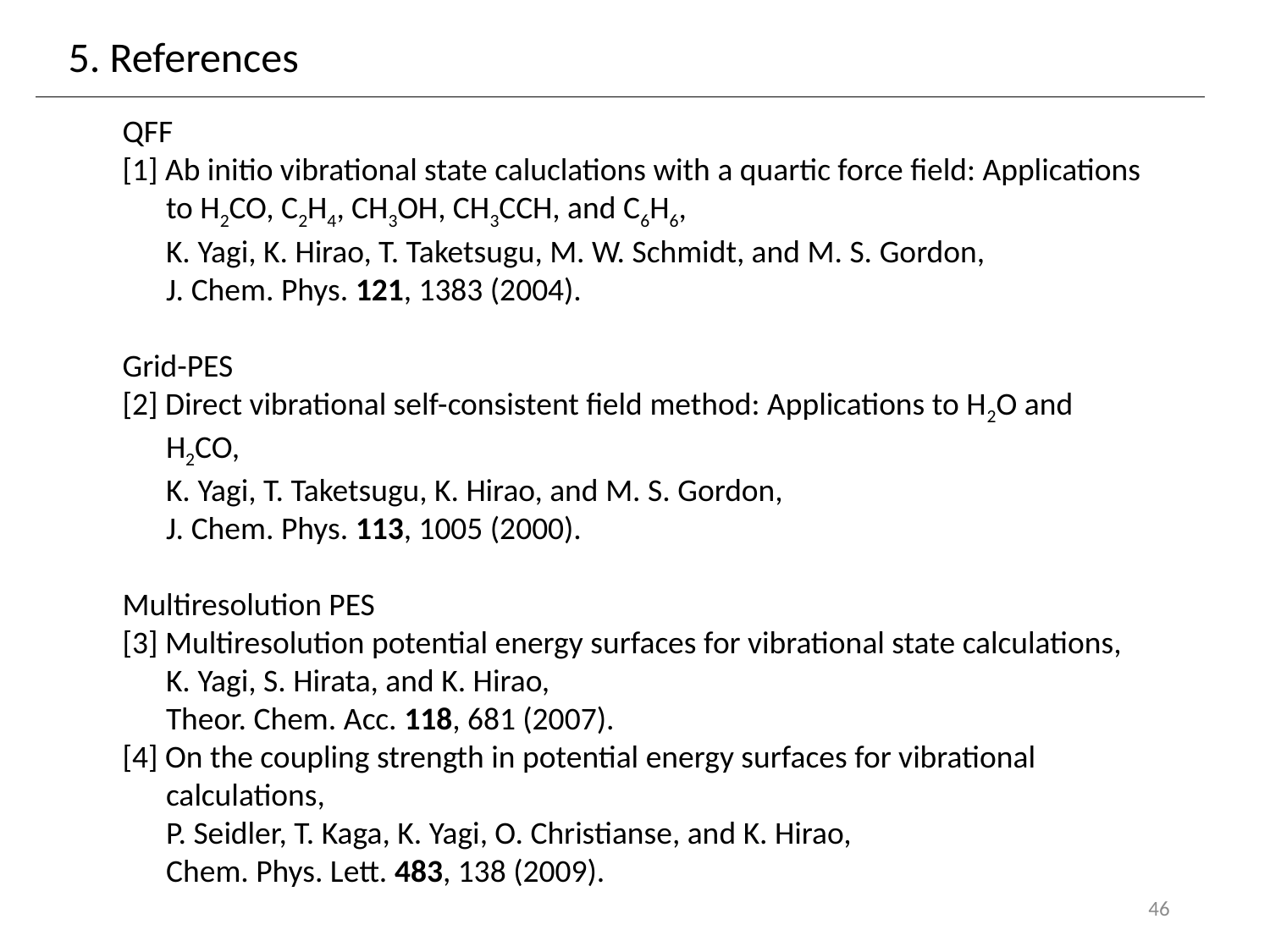

5. References
QFF
[1] Ab initio vibrational state caluclations with a quartic force field: Applications to H2CO, C2H4, CH3OH, CH3CCH, and C6H6,
K. Yagi, K. Hirao, T. Taketsugu, M. W. Schmidt, and M. S. Gordon,
J. Chem. Phys. 121, 1383 (2004).

Grid-PES
[2] Direct vibrational self-consistent field method: Applications to H2O and H2CO,
K. Yagi, T. Taketsugu, K. Hirao, and M. S. Gordon,
J. Chem. Phys. 113, 1005 (2000).

Multiresolution PES
[3] Multiresolution potential energy surfaces for vibrational state calculations,
K. Yagi, S. Hirata, and K. Hirao,
Theor. Chem. Acc. 118, 681 (2007).
[4] On the coupling strength in potential energy surfaces for vibrational calculations,
P. Seidler, T. Kaga, K. Yagi, O. Christianse, and K. Hirao,
Chem. Phys. Lett. 483, 138 (2009).
46